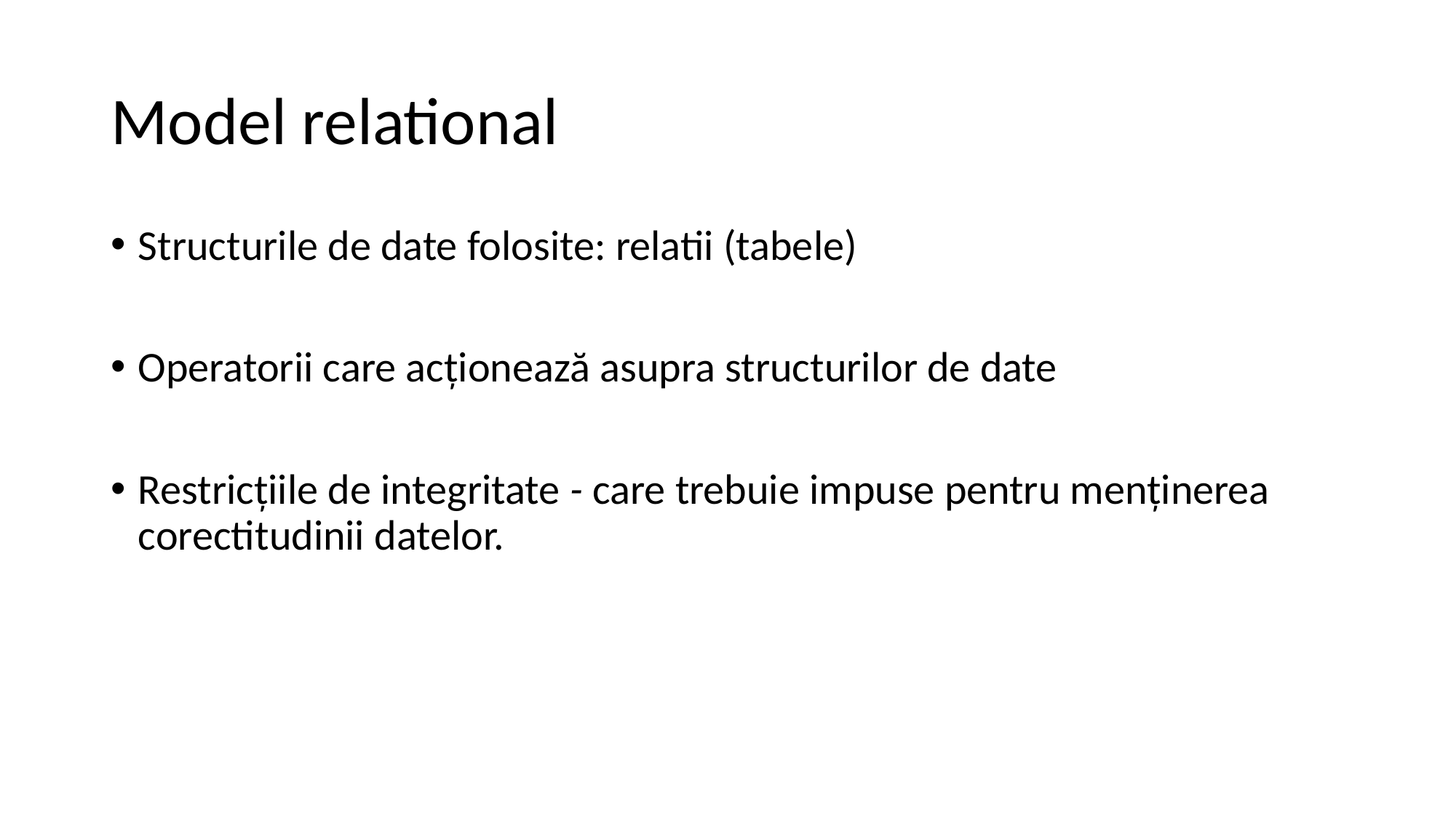

# Model relational
Structurile de date folosite: relatii (tabele)

Operatorii care acţionează asupra structurilor de date

Restricţiile de integritate - care trebuie impuse pentru menţinerea corectitudinii datelor.